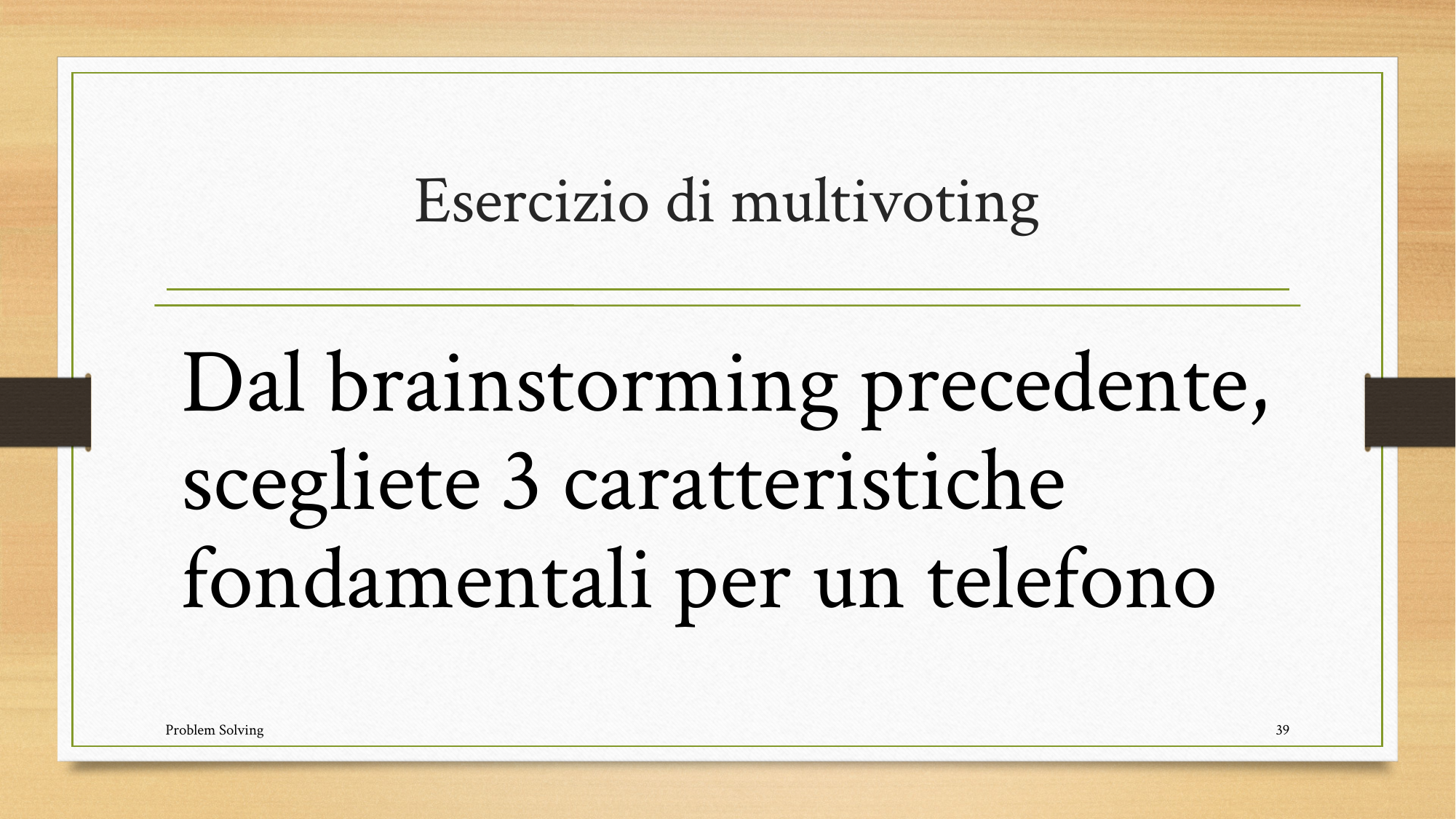

# Esercizio di multivoting
Dal brainstorming precedente, scegliete 3 caratteristiche fondamentali per un telefono
Problem Solving
39